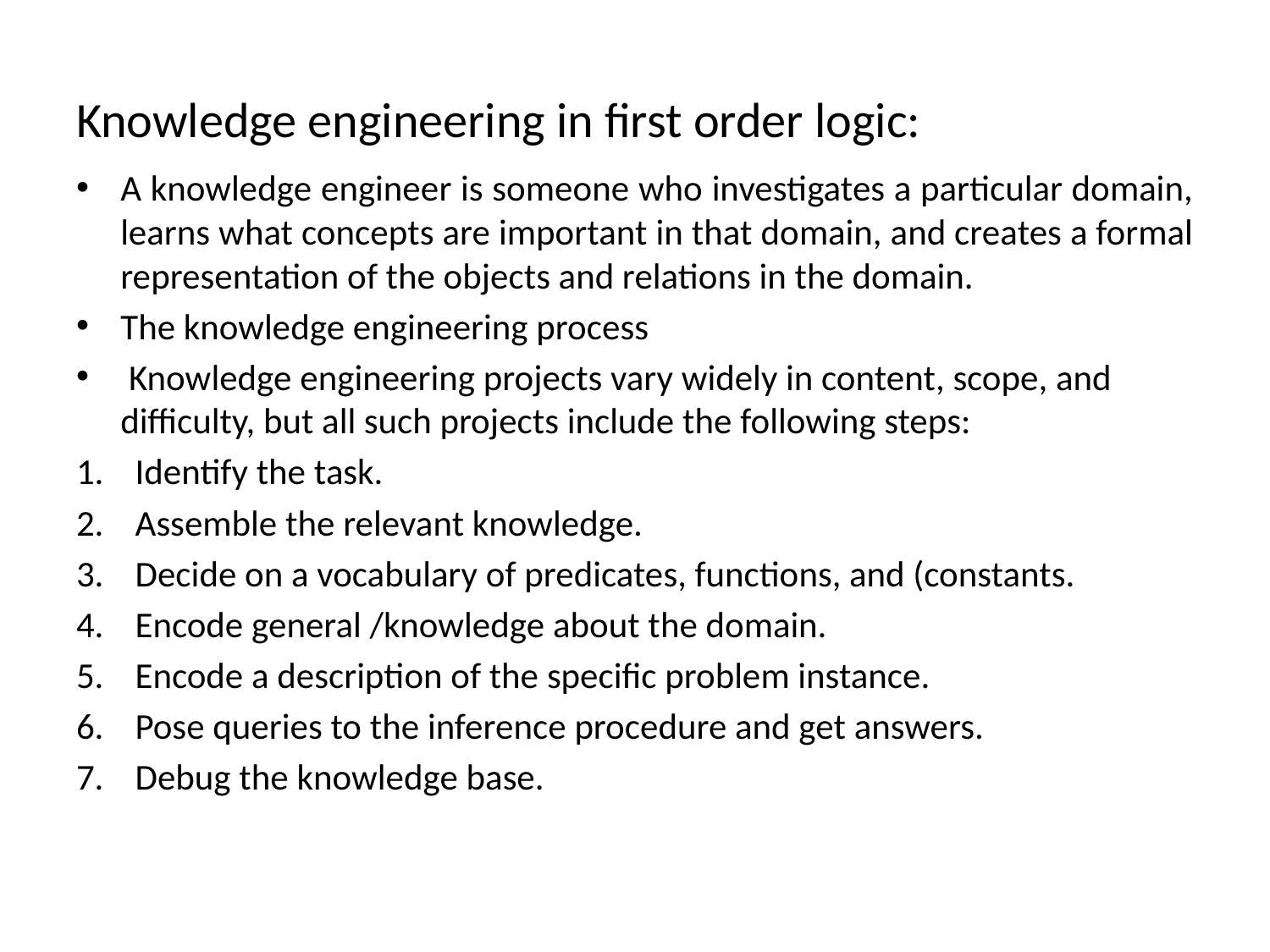

# Knowledge engineering in first order logic:
A knowledge engineer is someone who investigates a particular domain, learns what concepts are important in that domain, and creates a formal representation of the objects and relations in the domain.
The knowledge engineering process
 Knowledge engineering projects vary widely in content, scope, and difficulty, but all such projects include the following steps:
Identify the task.
Assemble the relevant knowledge.
Decide on a vocabulary of predicates, functions, and (constants.
Encode general /knowledge about the domain.
Encode a description of the specific problem instance.
Pose queries to the inference procedure and get answers.
Debug the knowledge base.